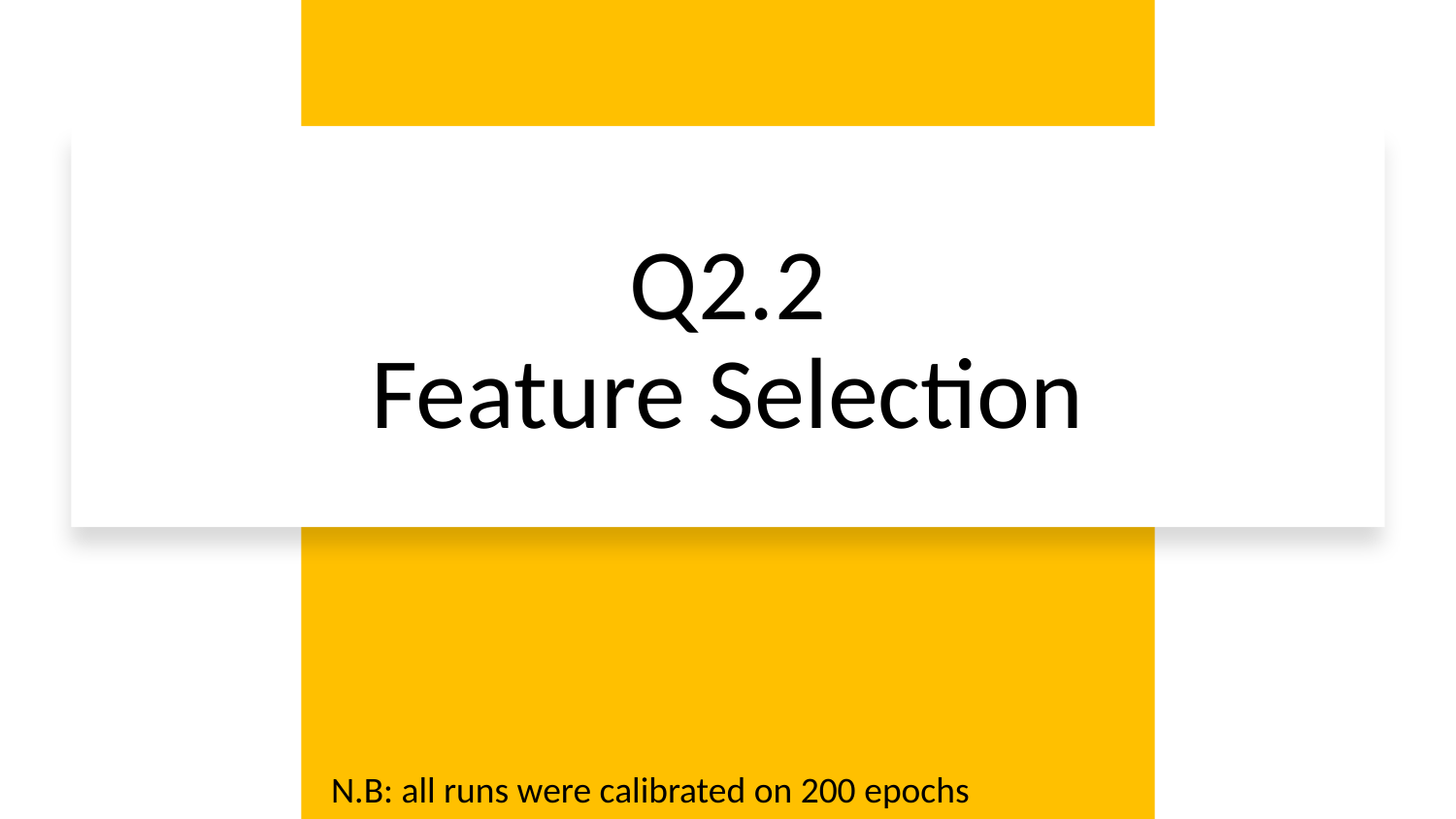

# Q2.2 Feature Selection
N.B: all runs were calibrated on 200 epochs